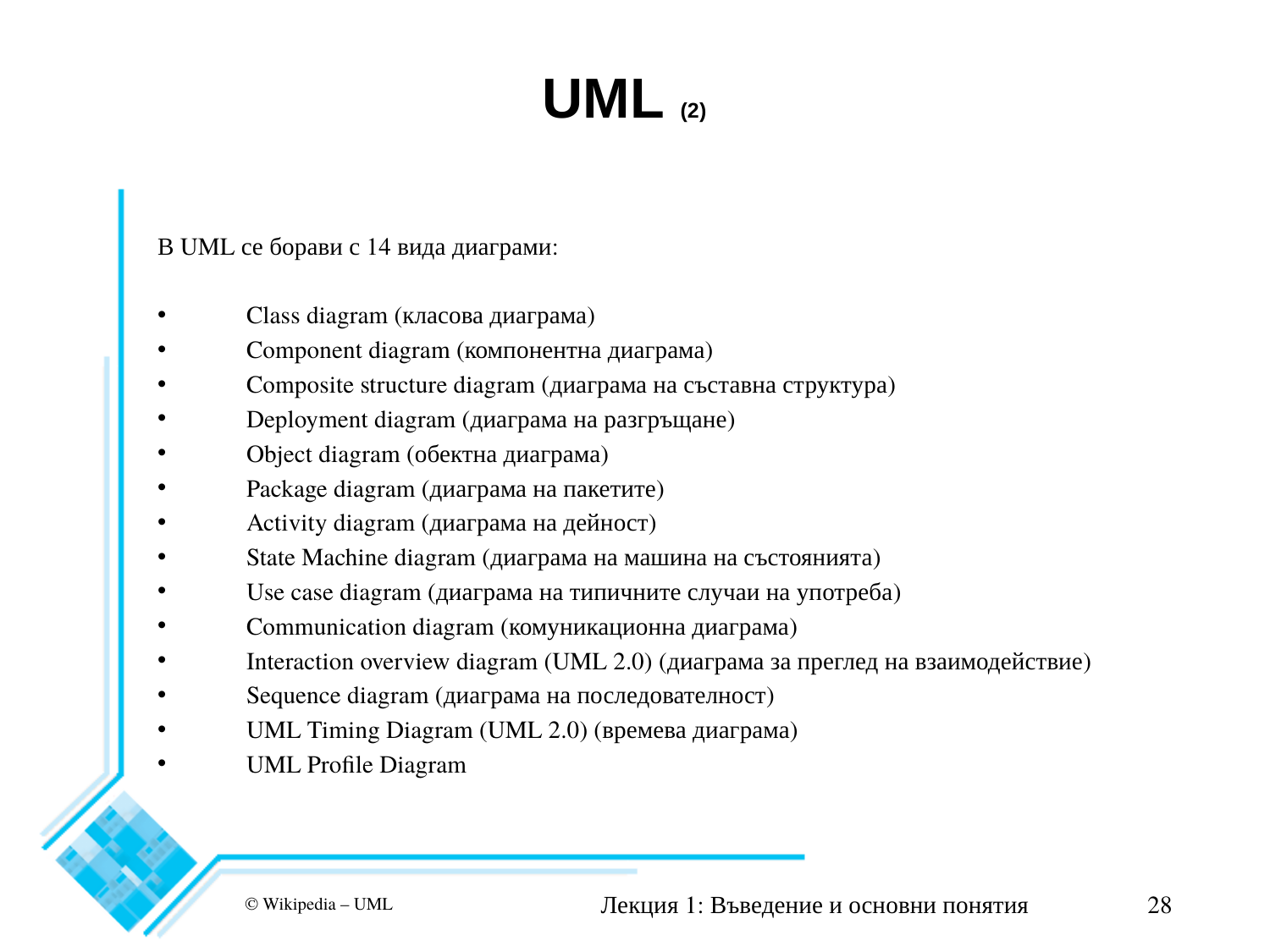

# UML (2)

В UML се борави с 14 вида диаграми:

        Class diagram (класова диаграма)
        Component diagram (компонентна диаграма)
        Composite structure diagram (диаграма на съставна структура)
        Deployment diagram (диаграма на разгръщане)
        Object diagram (обектна диаграма)
        Package diagram (диаграма на пакетите)
        Activity diagram (диаграма на дейност)
        State Machine diagram (диаграма на машина на състоянията)
        Use case diagram (диаграма на типичните случаи на употреба)
        Communication diagram (комуникационна диаграма)
        Interaction overview diagram (UML 2.0) (диаграма за преглед на взаимодействие)
        Sequence diagram (диаграма на последователност)
        UML Timing Diagram (UML 2.0) (времева диаграма)
        UML Profile Diagram
Лекция 1: Въведение и основни понятия
28
© Wikipedia – UML